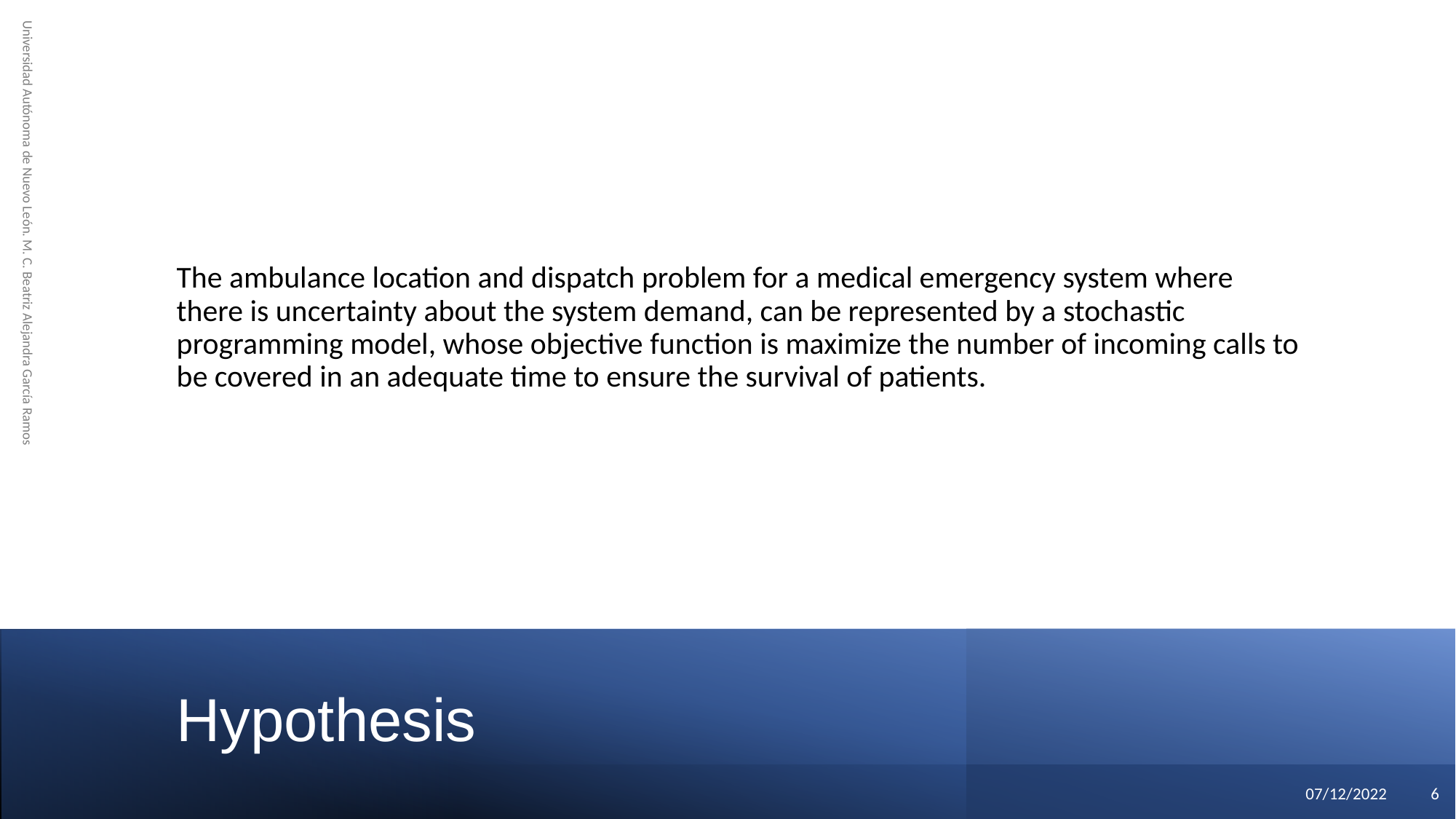

The ambulance location and dispatch problem for a medical emergency system where there is uncertainty about the system demand, can be represented by a stochastic programming model, whose objective function is maximize the number of incoming calls to be covered in an adequate time to ensure the survival of patients.
Universidad Autónoma de Nuevo León. M. C. Beatriz Alejandra García Ramos

# Hypothesis
07/12/2022
6